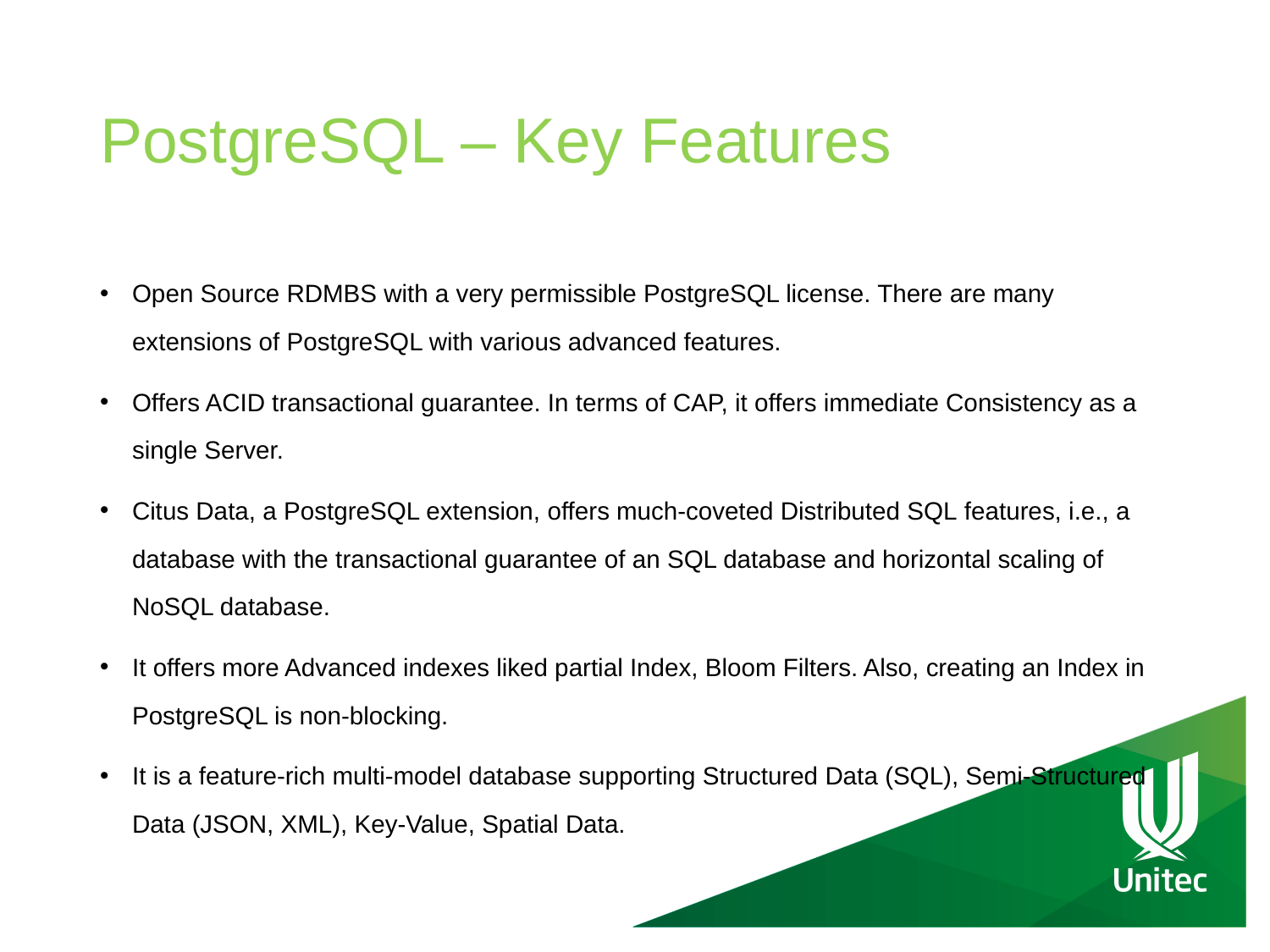

# PostgreSQL – Key Features
Open Source RDMBS with a very permissible PostgreSQL license. There are many extensions of PostgreSQL with various advanced features.
Offers ACID transactional guarantee. In terms of CAP, it offers immediate Consistency as a single Server.
Citus Data, a PostgreSQL extension, offers much-coveted Distributed SQL features, i.e., a database with the transactional guarantee of an SQL database and horizontal scaling of NoSQL database.
It offers more Advanced indexes liked partial Index, Bloom Filters. Also, creating an Index in PostgreSQL is non-blocking.
It is a feature-rich multi-model database supporting Structured Data (SQL), Semi-Structured Data (JSON, XML), Key-Value, Spatial Data.